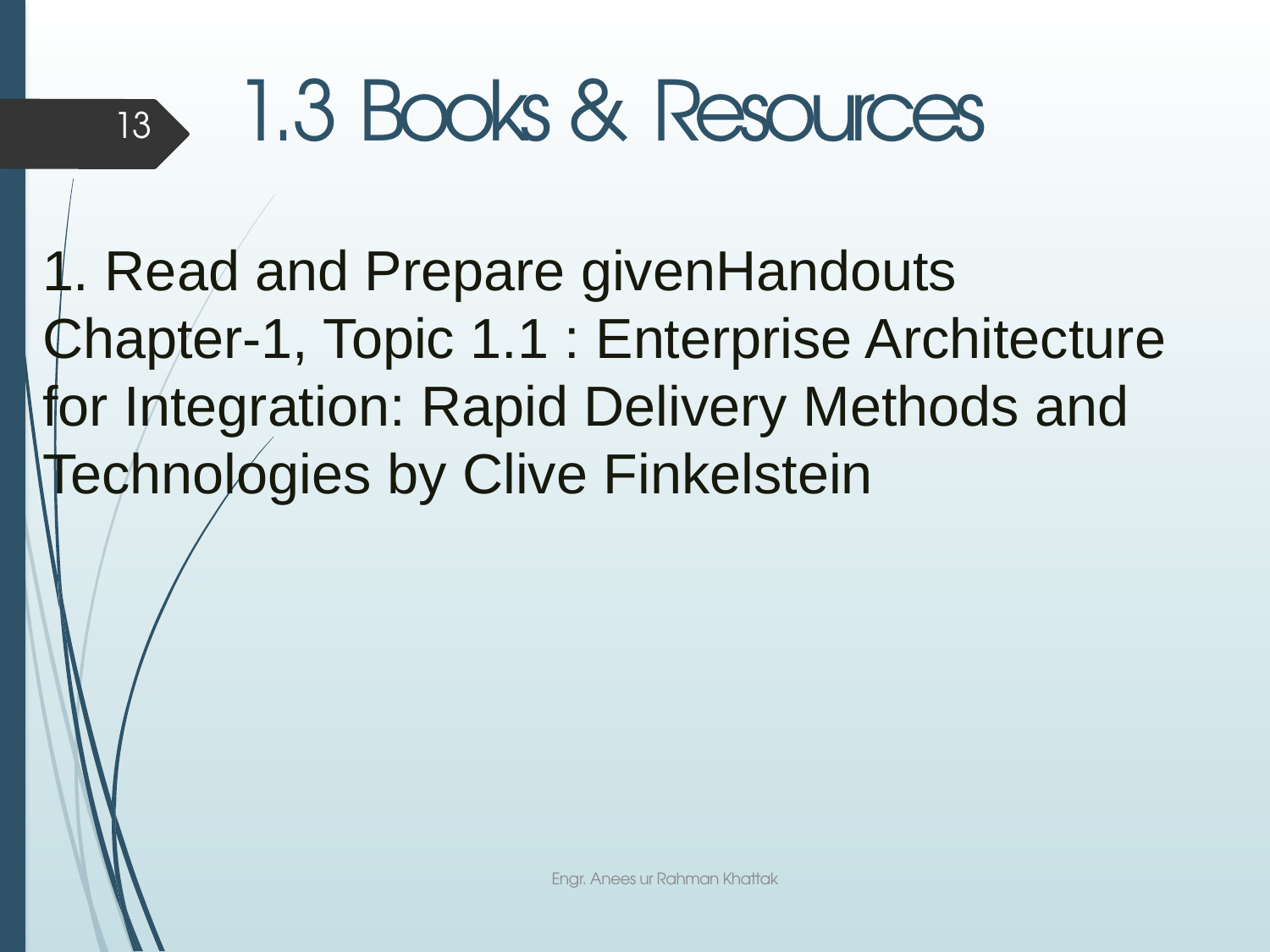

# 1.3 Books & Resources
13
1. Read and Prepare givenHandouts
Chapter-1, Topic 1.1 : Enterprise Architecture for Integration: Rapid Delivery Methods and Technologies by Clive Finkelstein

Engr. Anees ur Rahman Khattak